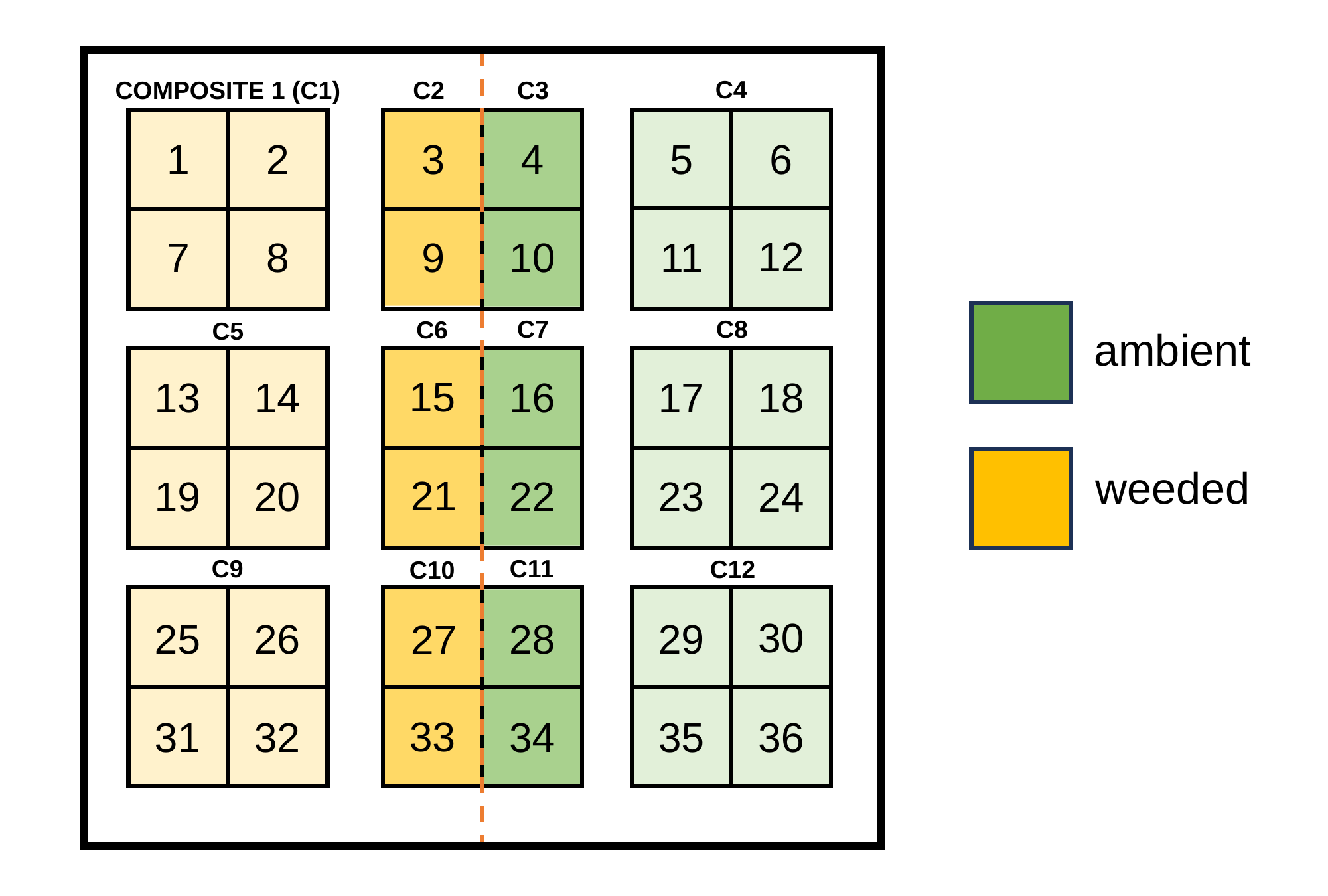

C4
COMPOSITE 1 (C1)
C2
C3

1
2
3
4
5
6
12
7
8
9
10
11

C7
C8
C6
C5
ambient

15
13
14
16
17
18

weeded
21
19
20
22
23
24
C11
C9
C12
C10

30
25
26
28
29
27
33
31
32
34
35
36